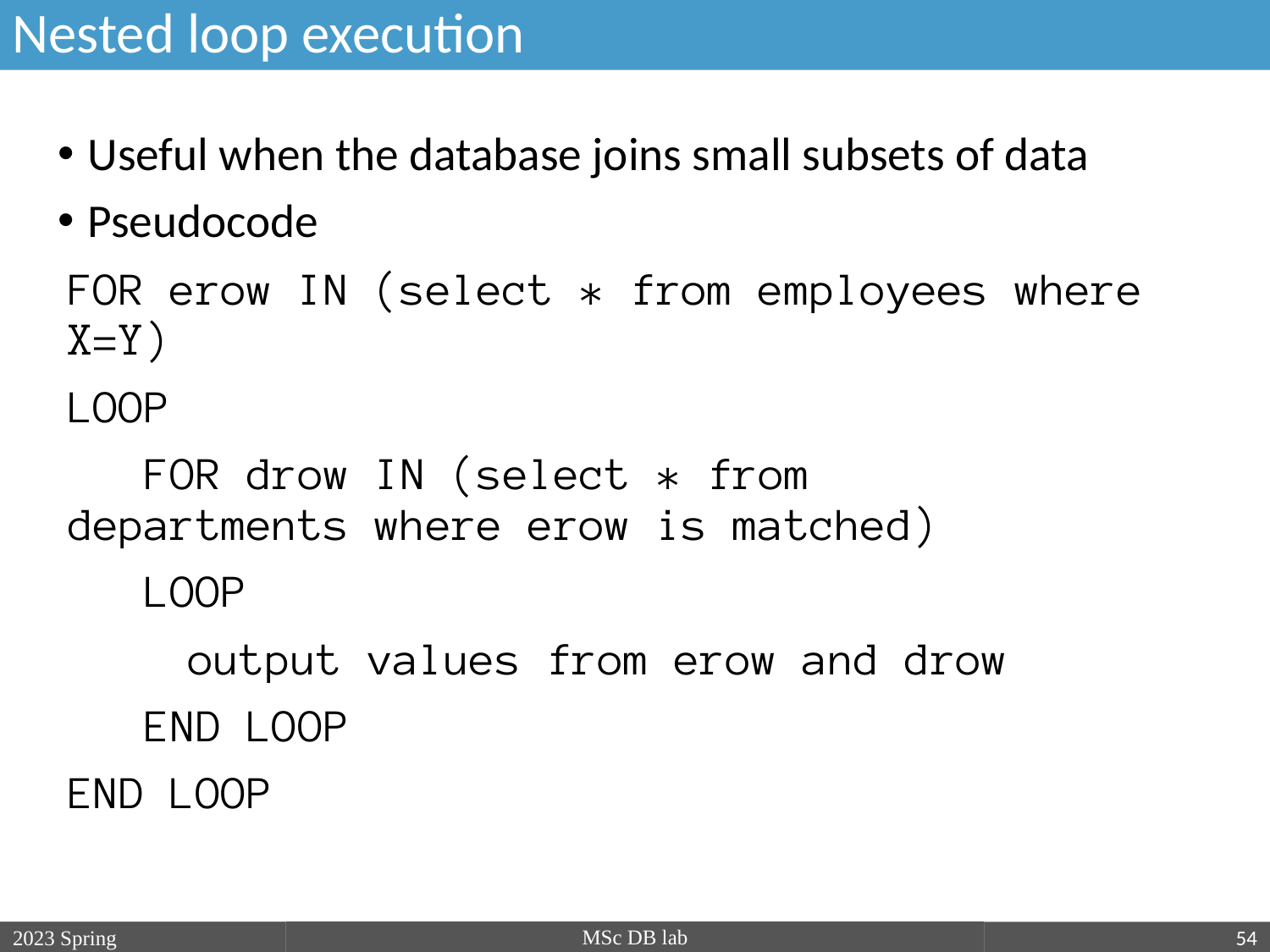

Nested loop execution
Useful when the database joins small subsets of data
Pseudocode
FOR erow IN (select * from employees where X=Y)
LOOP
   FOR drow IN (select * from 	departments where erow is matched)
   LOOP
	output values from erow and drow
   END LOOP
END LOOP
MSc DB lab
2023 Spring
2018/19/2
54
nagy.gabriella@nik.uni-obuda.hu